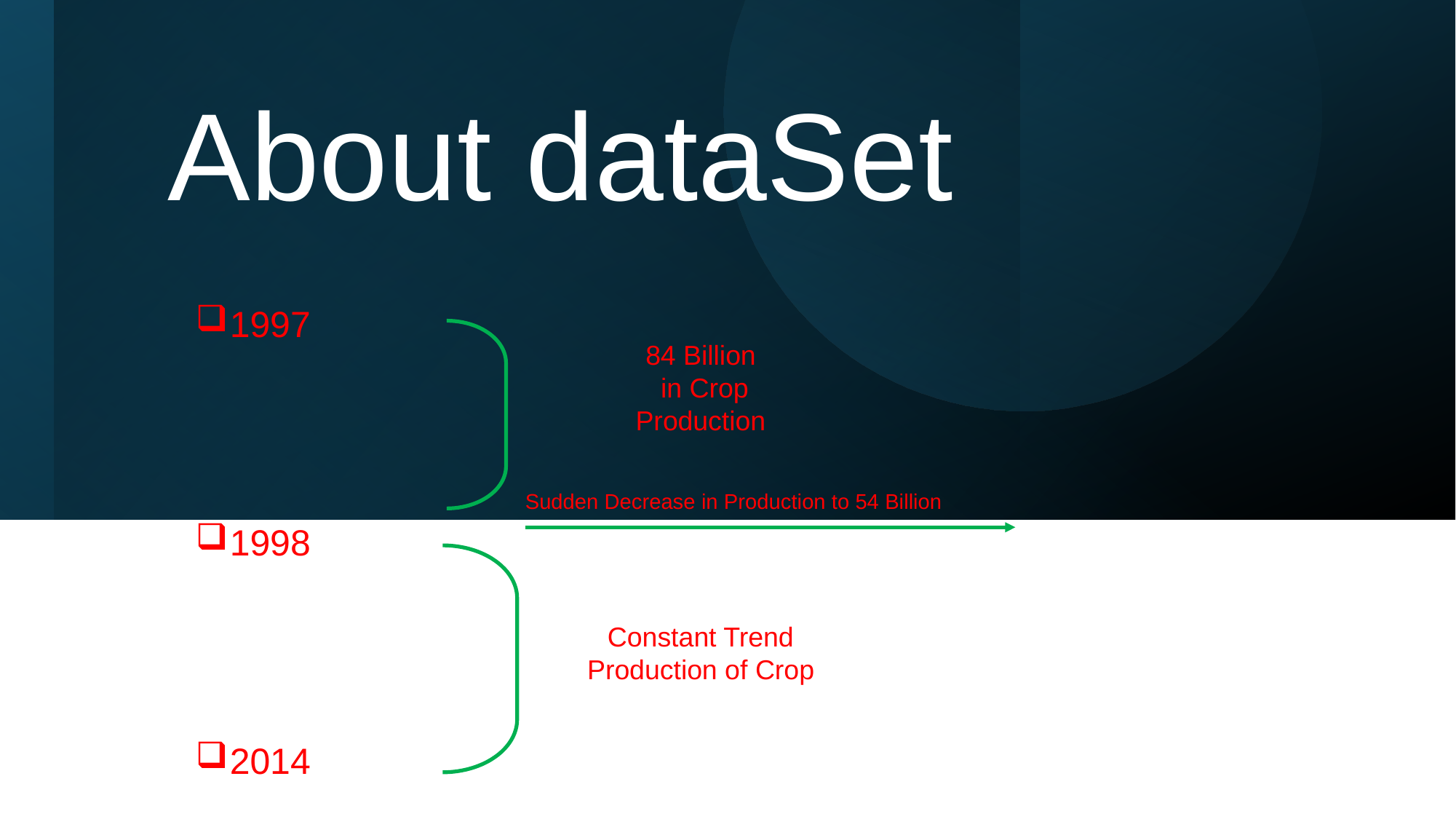

# About dataSet
1997

1998

2014

84 Billion
 in Crop
Production
Sudden Decrease in Production to 54 Billion

Constant Trend Production of Crop